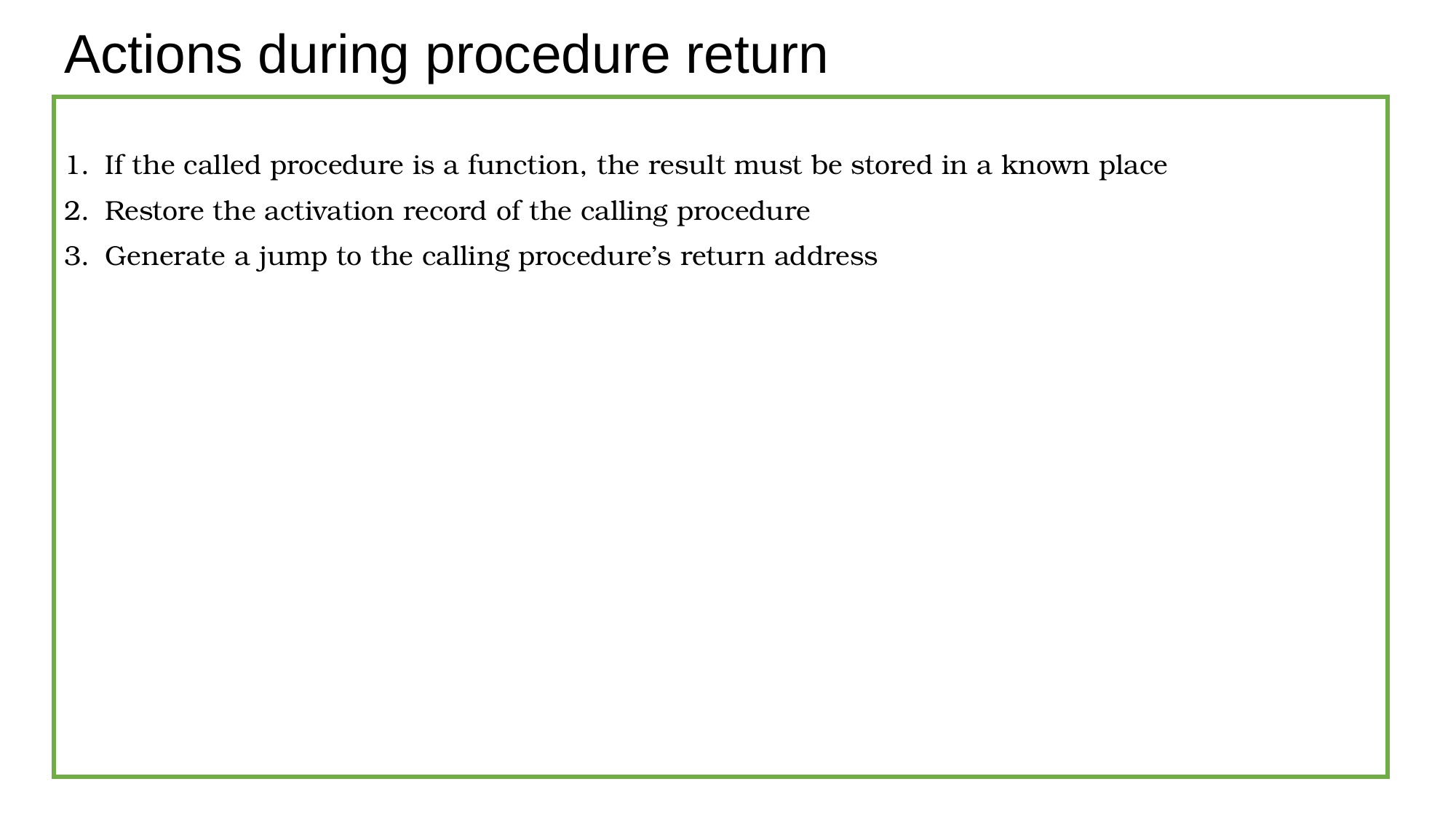

# Actions during procedure return

If the called procedure is a function, the result must be stored in a known place
Restore the activation record of the calling procedure
Generate a jump to the calling procedure’s return address